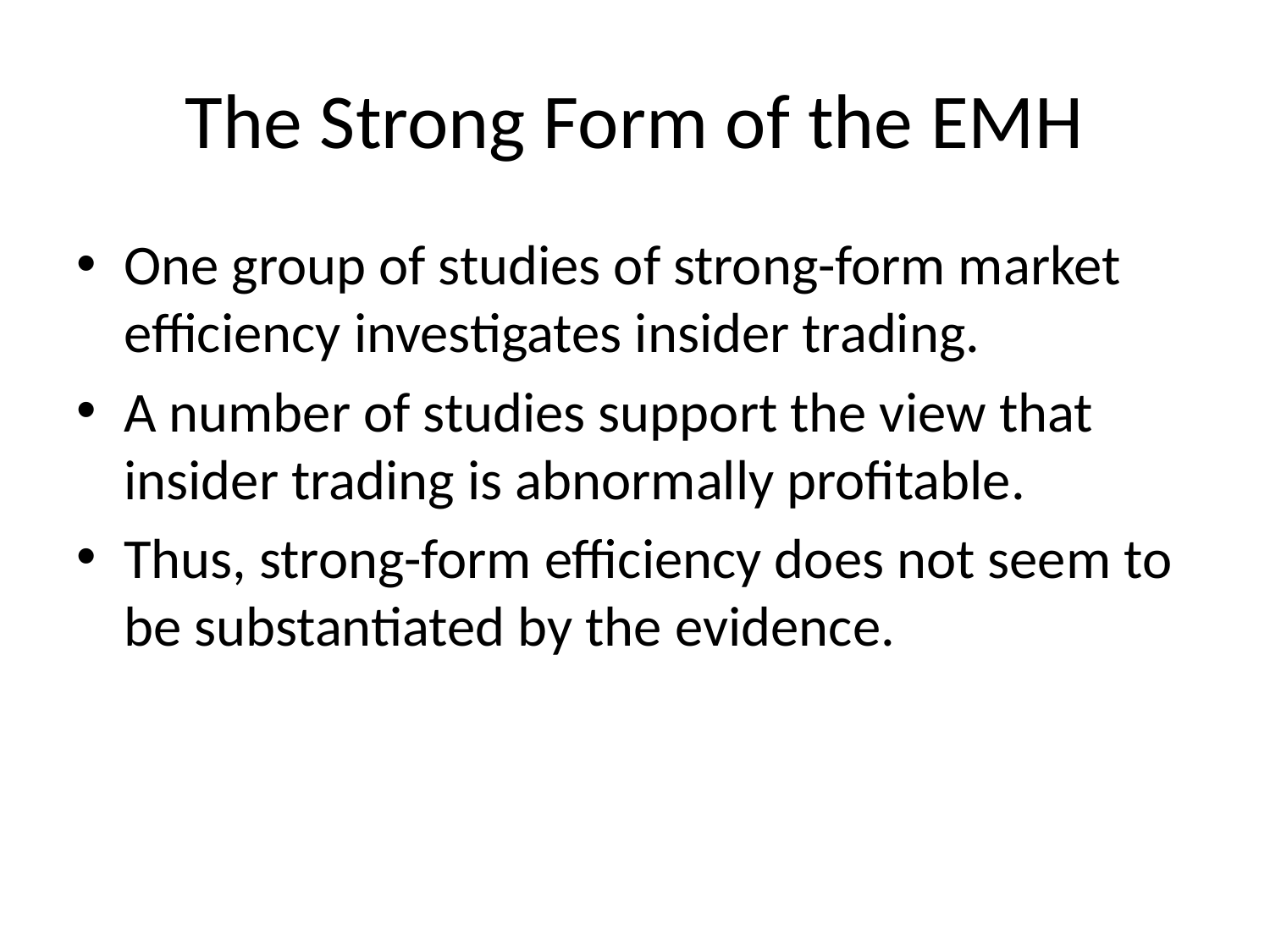

# The Strong Form of the EMH
One group of studies of strong-form market efficiency investigates insider trading.
A number of studies support the view that insider trading is abnormally profitable.
Thus, strong-form efficiency does not seem to be substantiated by the evidence.